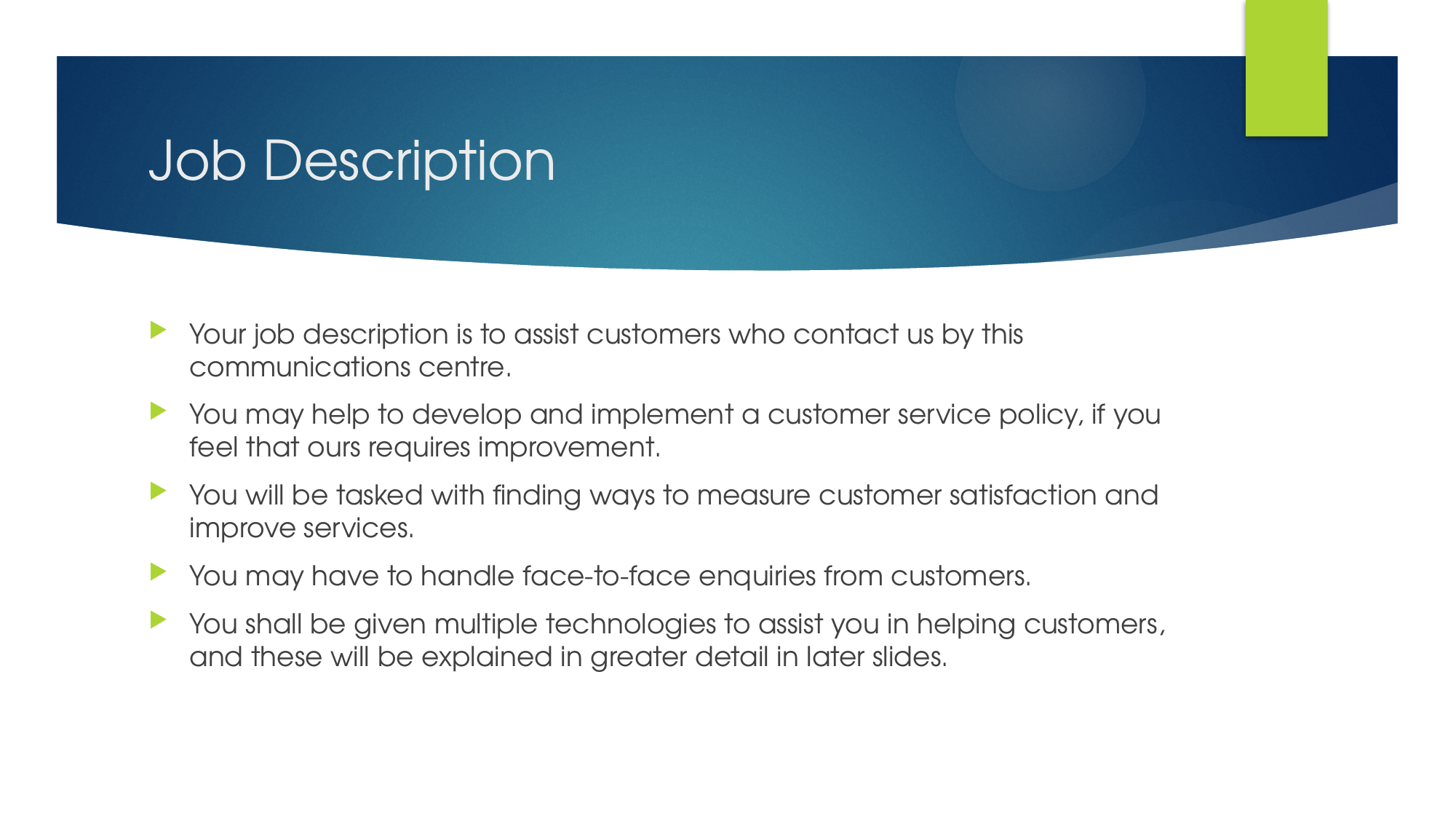

# Job Description
Your job description is to assist customers who contact us by this communications centre.
You may help to develop and implement a customer service policy, if you feel that ours requires improvement.
You will be tasked with finding ways to measure customer satisfaction and improve services.
You may have to handle face-to-face enquiries from customers.
You shall be given multiple technologies to assist you in helping customers, and these will be explained in greater detail in later slides.